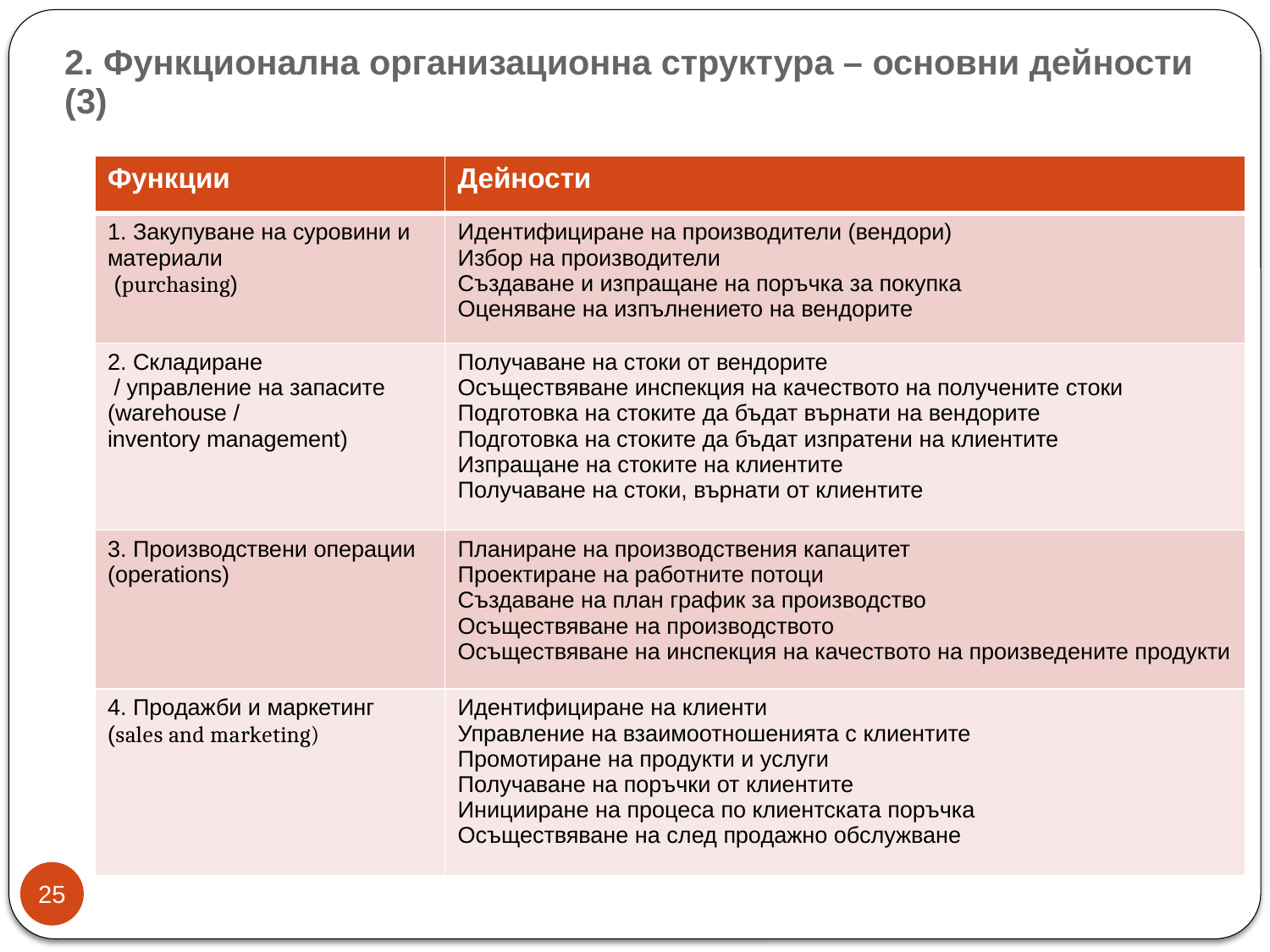

# 2. Функционална организационна структура – основни дейности (3)
| Функции | Дейности |
| --- | --- |
| 1. Закупуване на суровини и материали (purchasing) | Идентифициране на производители (вендори) Избор на производители Създаване и изпращане на поръчка за покупка Оценяване на изпълнението на вендорите |
| 2. Складиране / управление на запасите (warehouse / inventory management) | Получаване на стоки от вендорите Осъществяване инспекция на качеството на получените стоки Подготовка на стоките да бъдат върнати на вендорите Подготовка на стоките да бъдат изпратени на клиентите Изпращане на стоките на клиентите Получаване на стоки, върнати от клиентите |
| 3. Производствени операции (operations) | Планиране на производствения капацитет Проектиране на работните потоци Създаване на план график за производство Осъществяване на производството Осъществяване на инспекция на качеството на произведените продукти |
| 4. Продажби и маркетинг (sales and marketing) | Идентифициране на клиенти Управление на взаимоотношенията с клиентите Промотиране на продукти и услуги Получаване на поръчки от клиентите Иницииране на процеса по клиентската поръчка Осъществяване на след продажно обслужване |
25